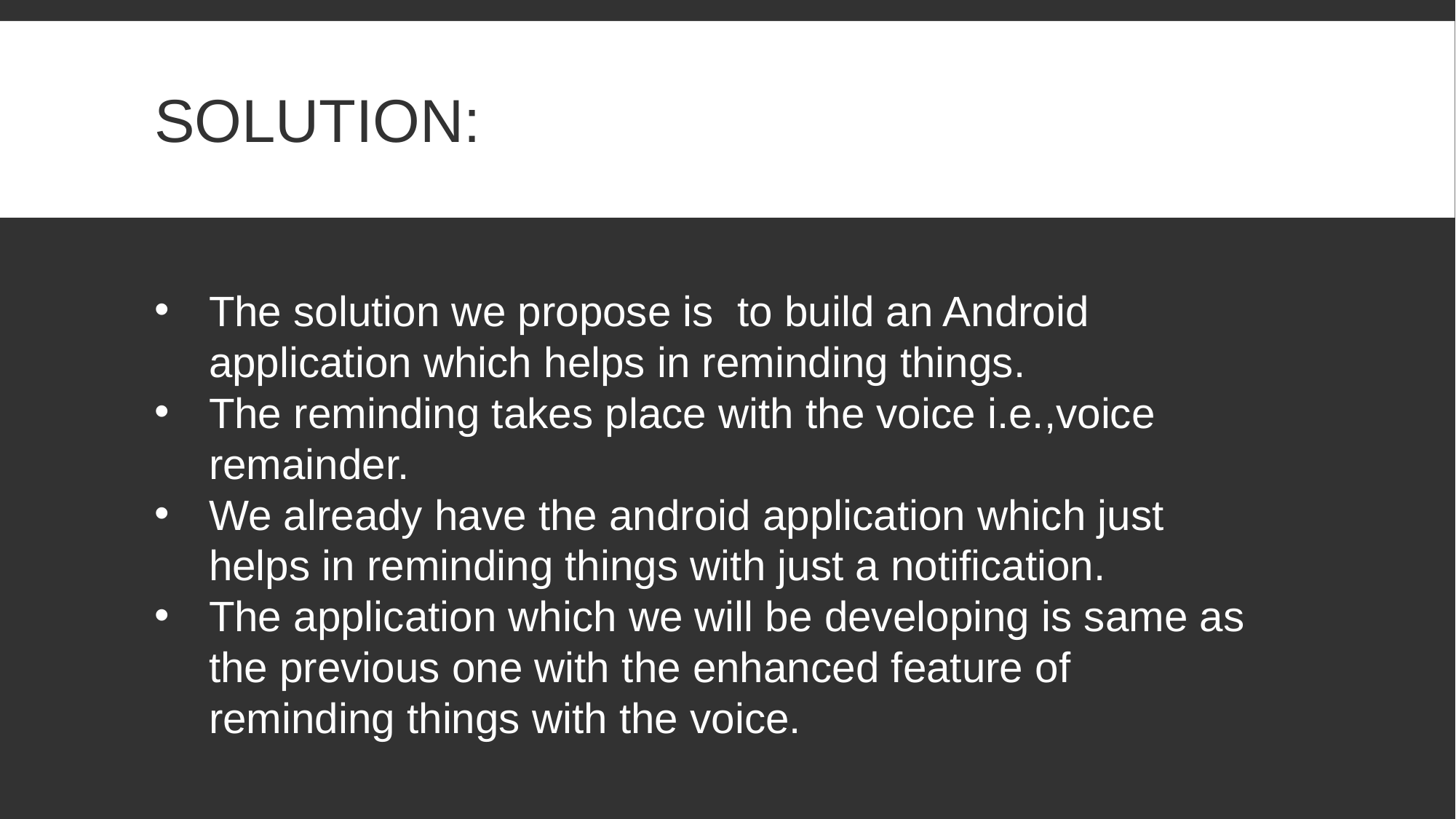

# Solution:
The solution we propose is  to build an Android application which helps in reminding things.
The reminding takes place with the voice i.e.,voice remainder.
We already have the android application which just helps in reminding things with just a notification.
The application which we will be developing is same as the previous one with the enhanced feature of reminding things with the voice.